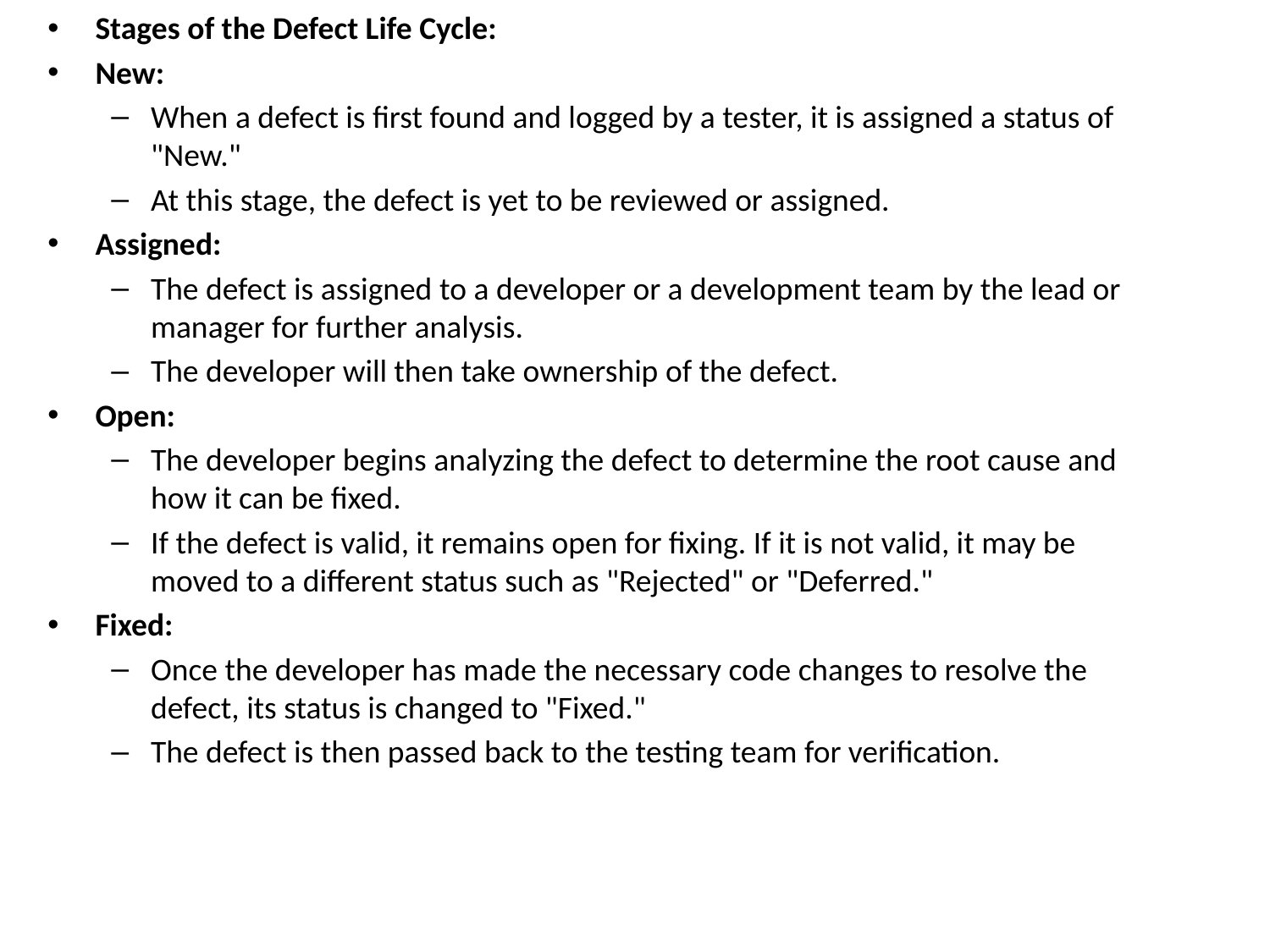

Stages of the Defect Life Cycle:
New:
When a defect is first found and logged by a tester, it is assigned a status of "New."
At this stage, the defect is yet to be reviewed or assigned.
Assigned:
The defect is assigned to a developer or a development team by the lead or manager for further analysis.
The developer will then take ownership of the defect.
Open:
The developer begins analyzing the defect to determine the root cause and how it can be fixed.
If the defect is valid, it remains open for fixing. If it is not valid, it may be moved to a different status such as "Rejected" or "Deferred."
Fixed:
Once the developer has made the necessary code changes to resolve the defect, its status is changed to "Fixed."
The defect is then passed back to the testing team for verification.